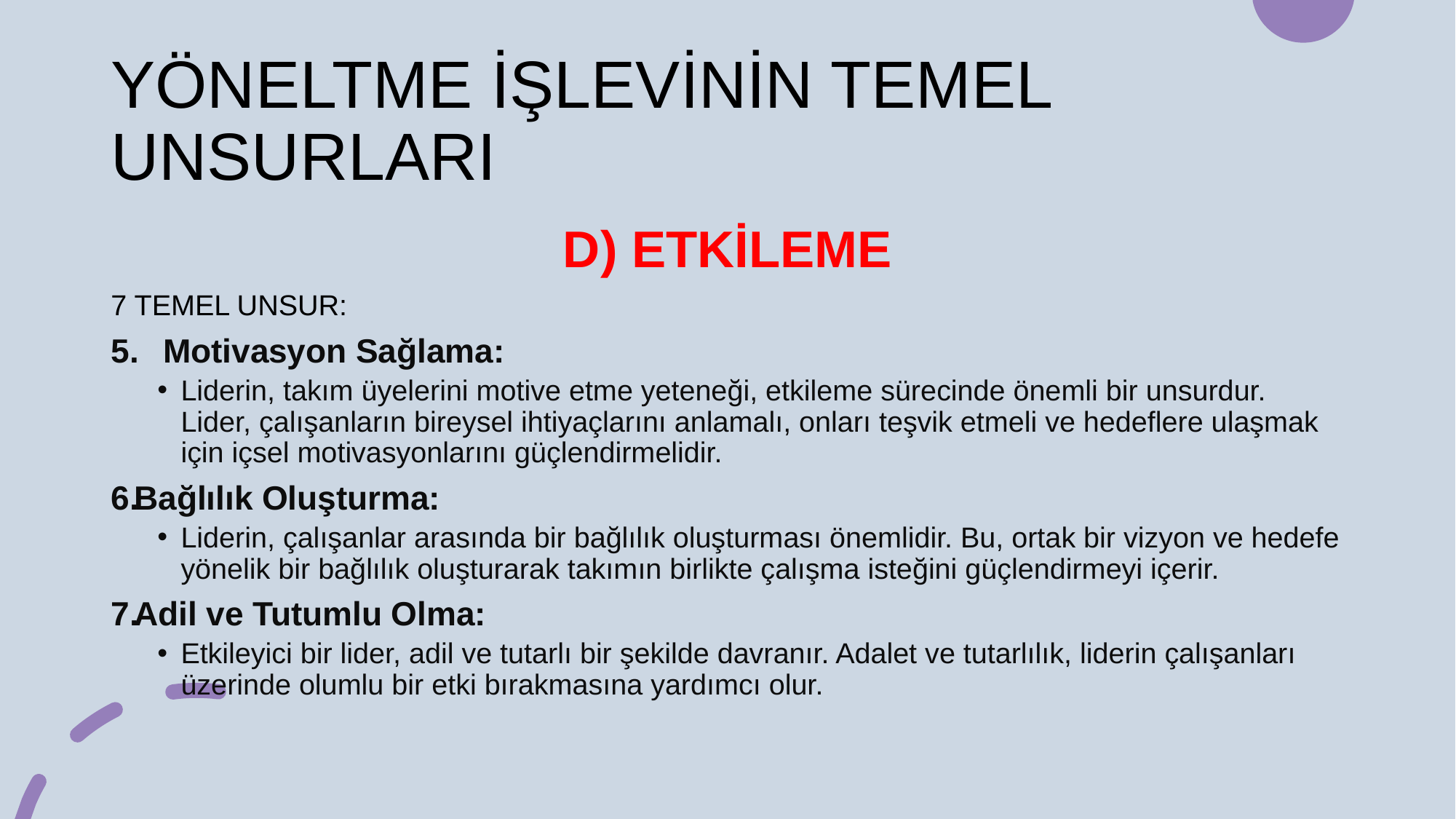

# YÖNELTME İŞLEVİNİN TEMEL UNSURLARI
D) ETKİLEME
7 TEMEL UNSUR:
Motivasyon Sağlama:
Liderin, takım üyelerini motive etme yeteneği, etkileme sürecinde önemli bir unsurdur. Lider, çalışanların bireysel ihtiyaçlarını anlamalı, onları teşvik etmeli ve hedeflere ulaşmak için içsel motivasyonlarını güçlendirmelidir.
Bağlılık Oluşturma:
Liderin, çalışanlar arasında bir bağlılık oluşturması önemlidir. Bu, ortak bir vizyon ve hedefe yönelik bir bağlılık oluşturarak takımın birlikte çalışma isteğini güçlendirmeyi içerir.
Adil ve Tutumlu Olma:
Etkileyici bir lider, adil ve tutarlı bir şekilde davranır. Adalet ve tutarlılık, liderin çalışanları üzerinde olumlu bir etki bırakmasına yardımcı olur.